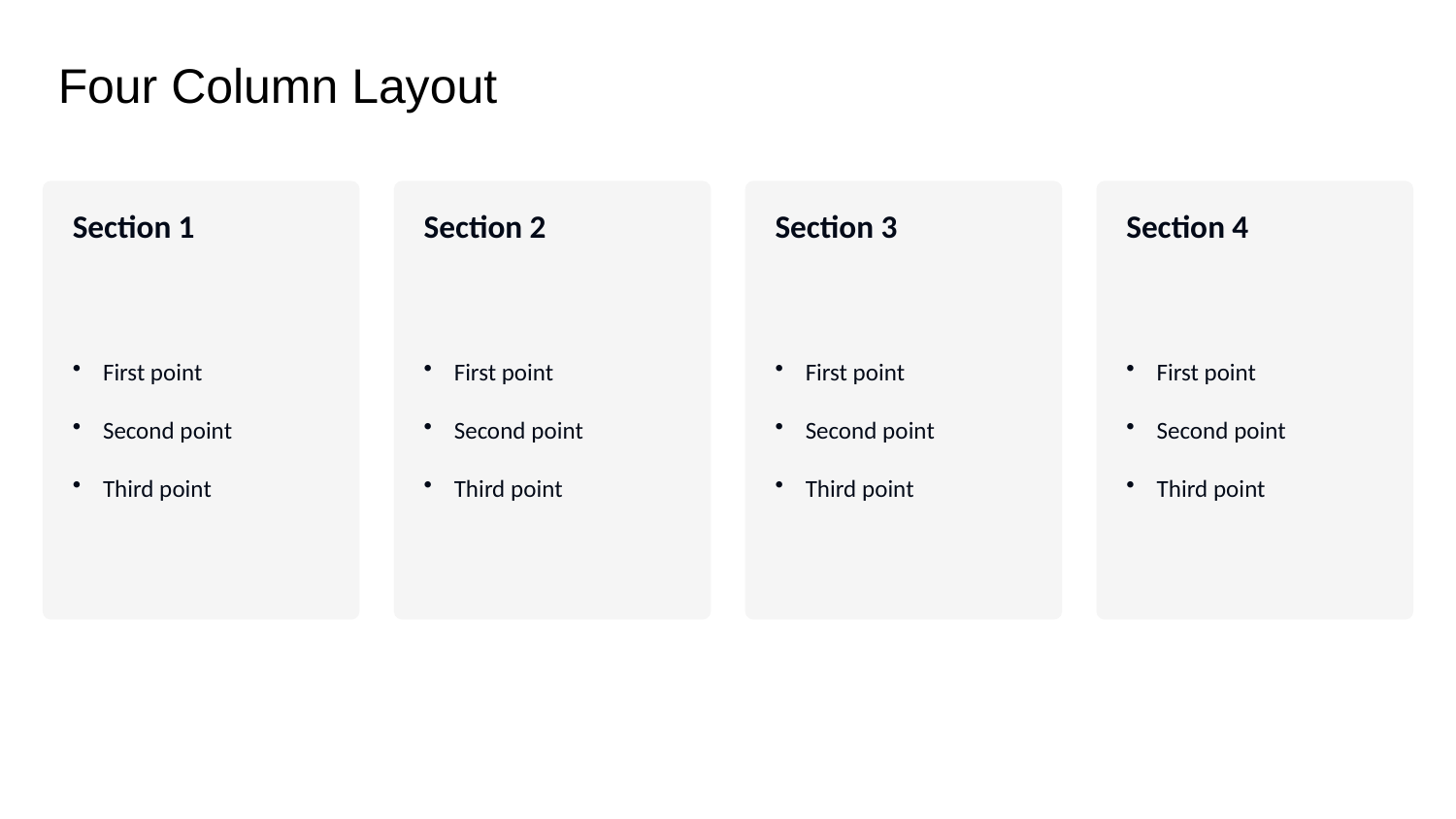

Four Column Layout

Section 1
Section 2
Section 3
Section 4
First point

Second point

Third point
First point

Second point

Third point
First point

Second point

Third point
First point

Second point

Third point